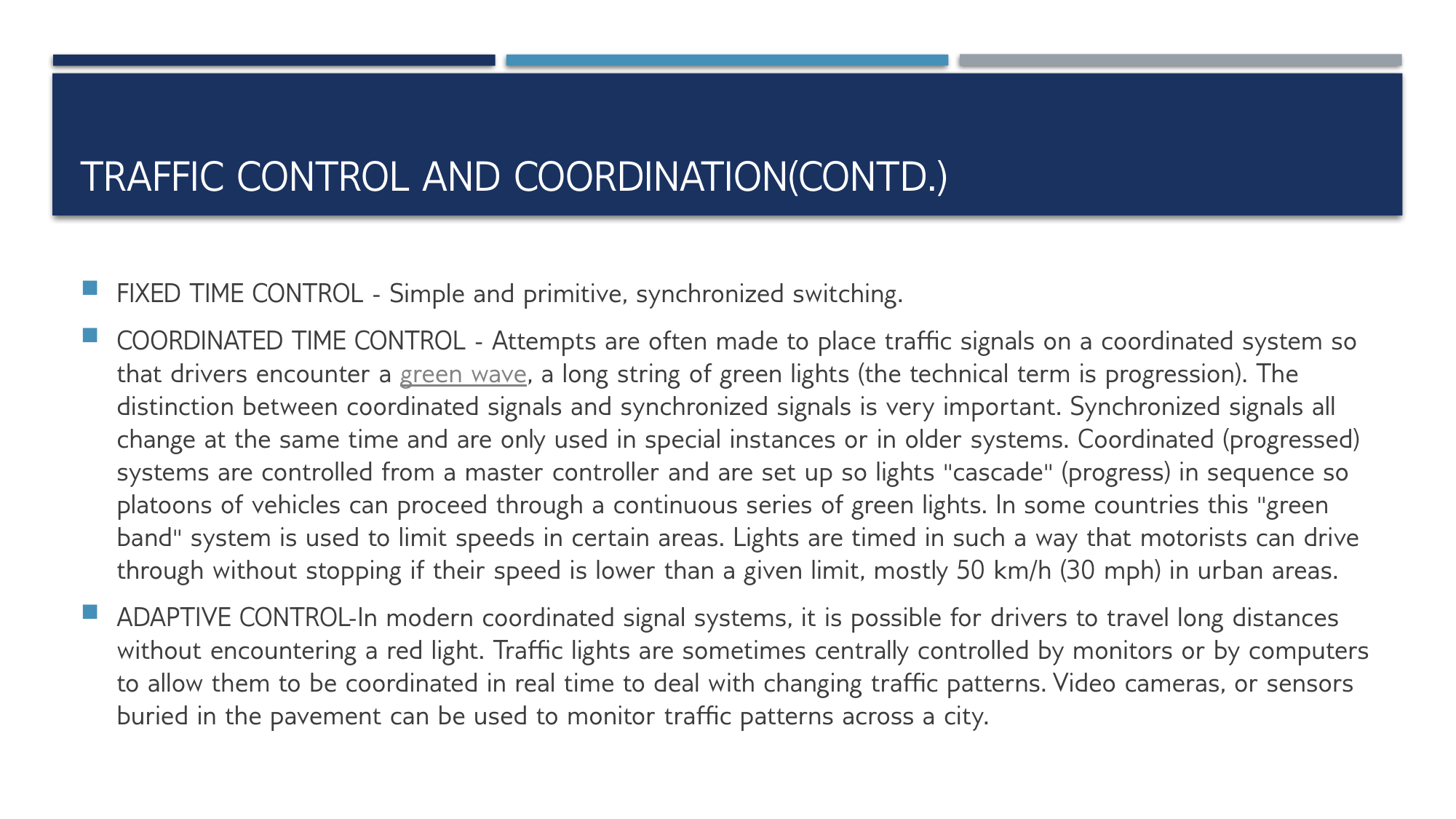

# Traffic control and coordination(contd.)
FIXED TIME CONTROL - Simple and primitive, synchronized switching.
COORDINATED TIME CONTROL - Attempts are often made to place traffic signals on a coordinated system so that drivers encounter a green wave, a long string of green lights (the technical term is progression). The distinction between coordinated signals and synchronized signals is very important. Synchronized signals all change at the same time and are only used in special instances or in older systems. Coordinated (progressed) systems are controlled from a master controller and are set up so lights "cascade" (progress) in sequence so platoons of vehicles can proceed through a continuous series of green lights. In some countries this "green band" system is used to limit speeds in certain areas. Lights are timed in such a way that motorists can drive through without stopping if their speed is lower than a given limit, mostly 50 km/h (30 mph) in urban areas.
ADAPTIVE CONTROL-In modern coordinated signal systems, it is possible for drivers to travel long distances without encountering a red light. Traffic lights are sometimes centrally controlled by monitors or by computers to allow them to be coordinated in real time to deal with changing traffic patterns. Video cameras, or sensors buried in the pavement can be used to monitor traffic patterns across a city.